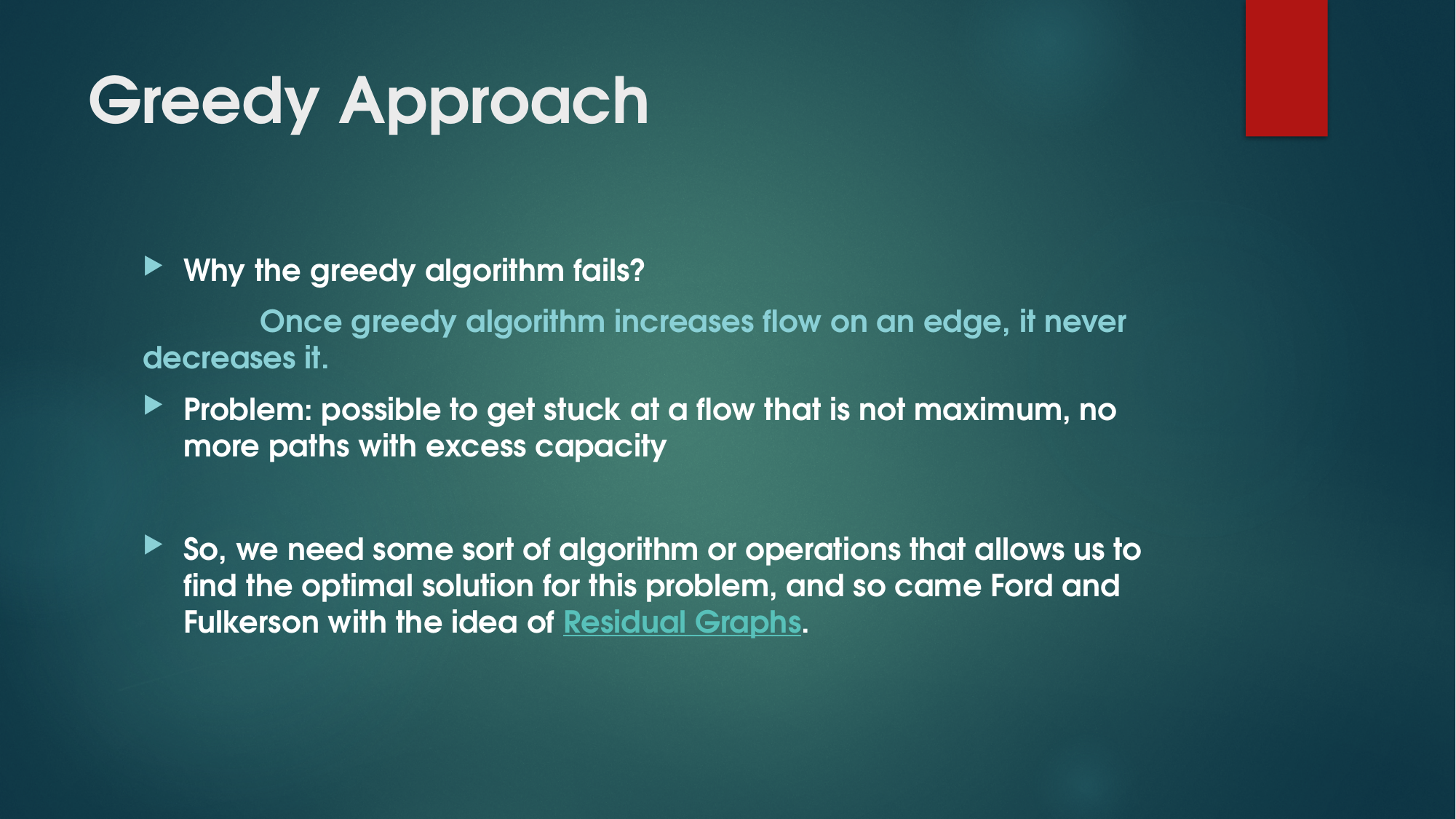

# Greedy Approach
Why the greedy algorithm fails?
	 Once greedy algorithm increases flow on an edge, it never decreases it.
Problem: possible to get stuck at a flow that is not maximum, no more paths with excess capacity

So, we need some sort of algorithm or operations that allows us to find the optimal solution for this problem, and so came Ford and Fulkerson with the idea of Residual Graphs.